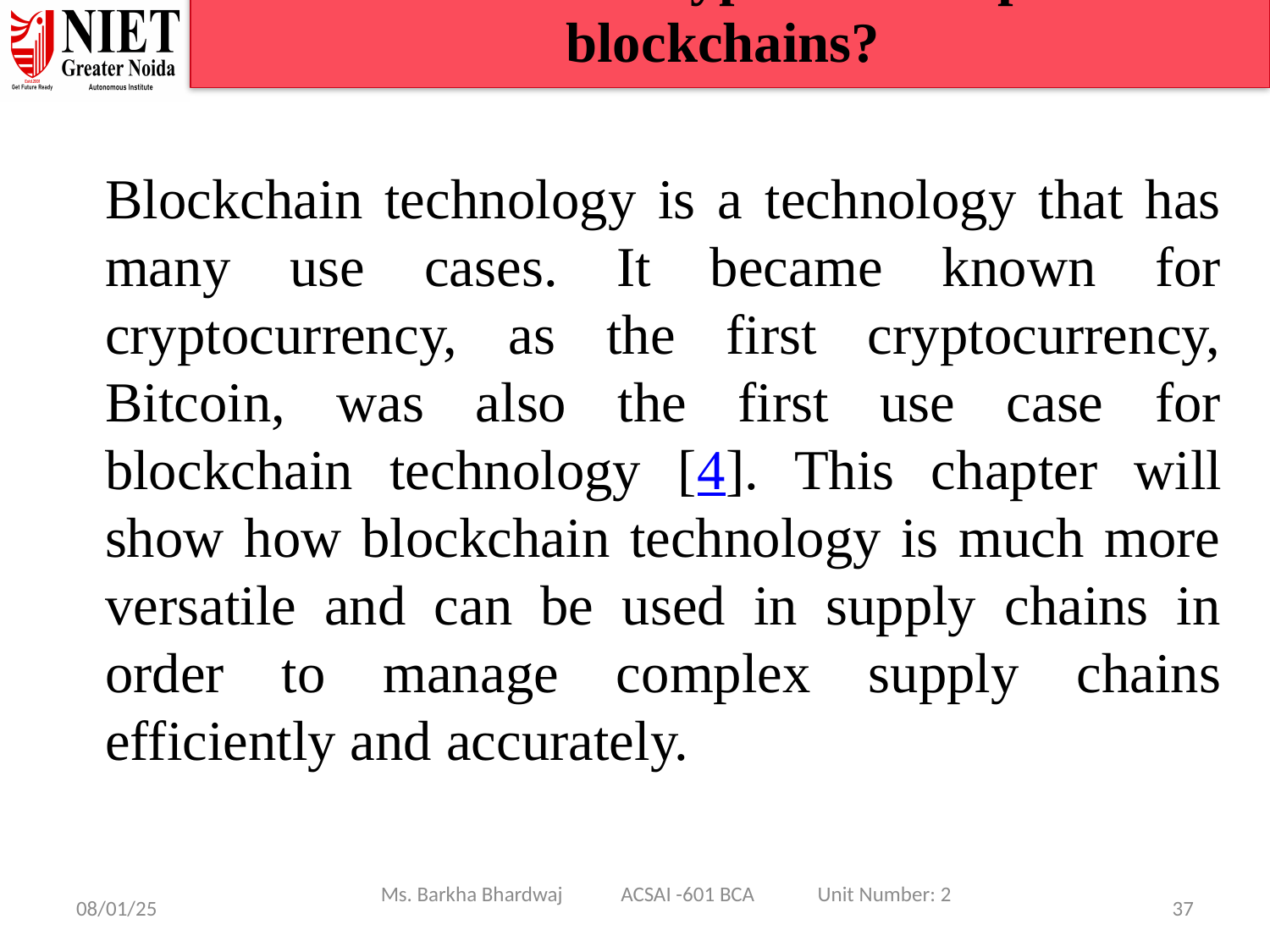

What are the types of enterprise blockchains?

Blockchain technology is a technology that has many use cases. It became known for cryptocurrency, as the first cryptocurrency, Bitcoin, was also the first use case for blockchain technology [4]. This chapter will show how blockchain technology is much more versatile and can be used in supply chains in order to manage complex supply chains efficiently and accurately.
Ms. Barkha Bhardwaj            ACSAI -601 BCA             Unit Number: 2
08/01/25
37